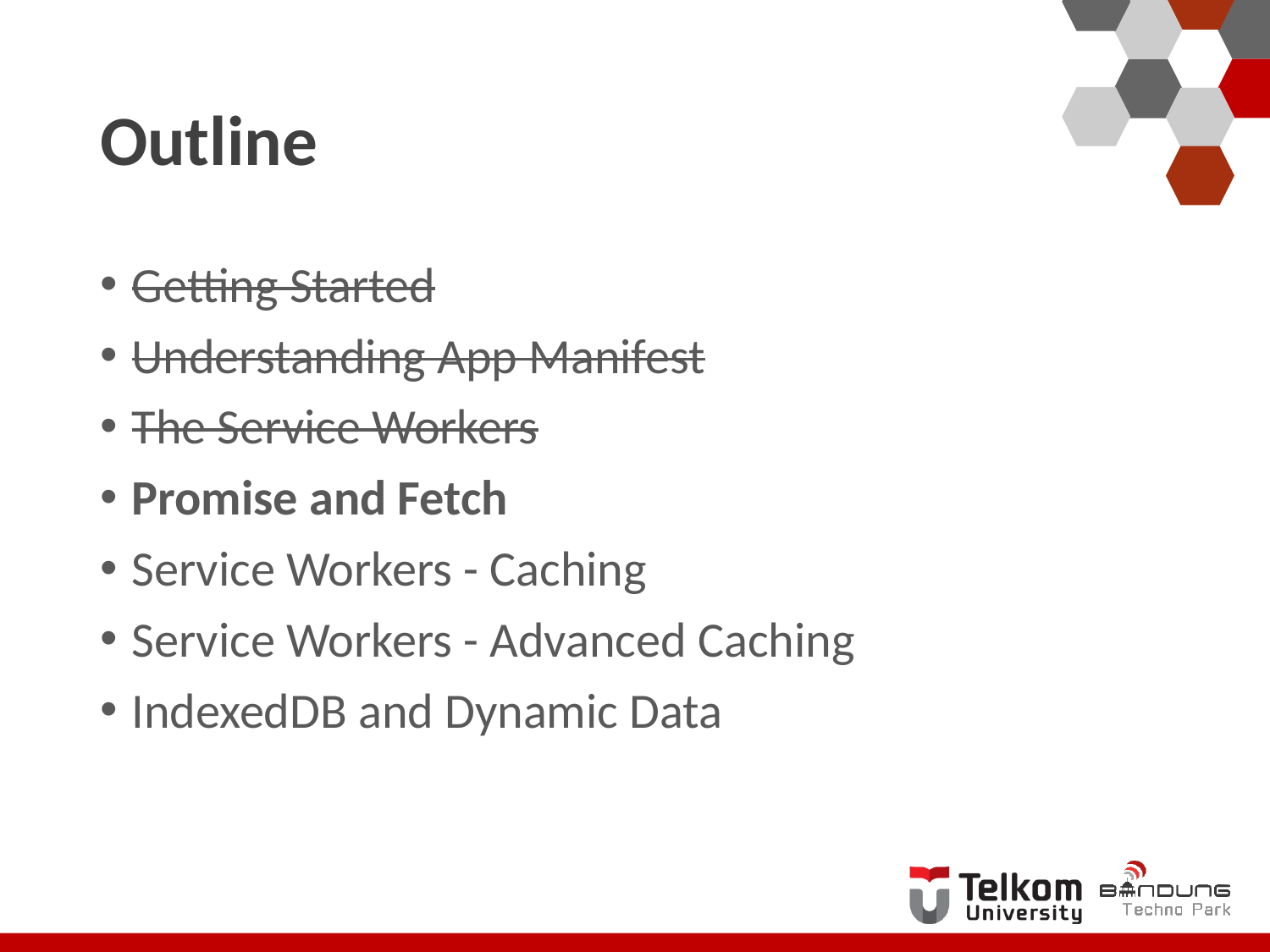

# Outline
Getting Started
Understanding App Manifest
The Service Workers
Promise and Fetch
Service Workers - Caching
Service Workers - Advanced Caching
IndexedDB and Dynamic Data